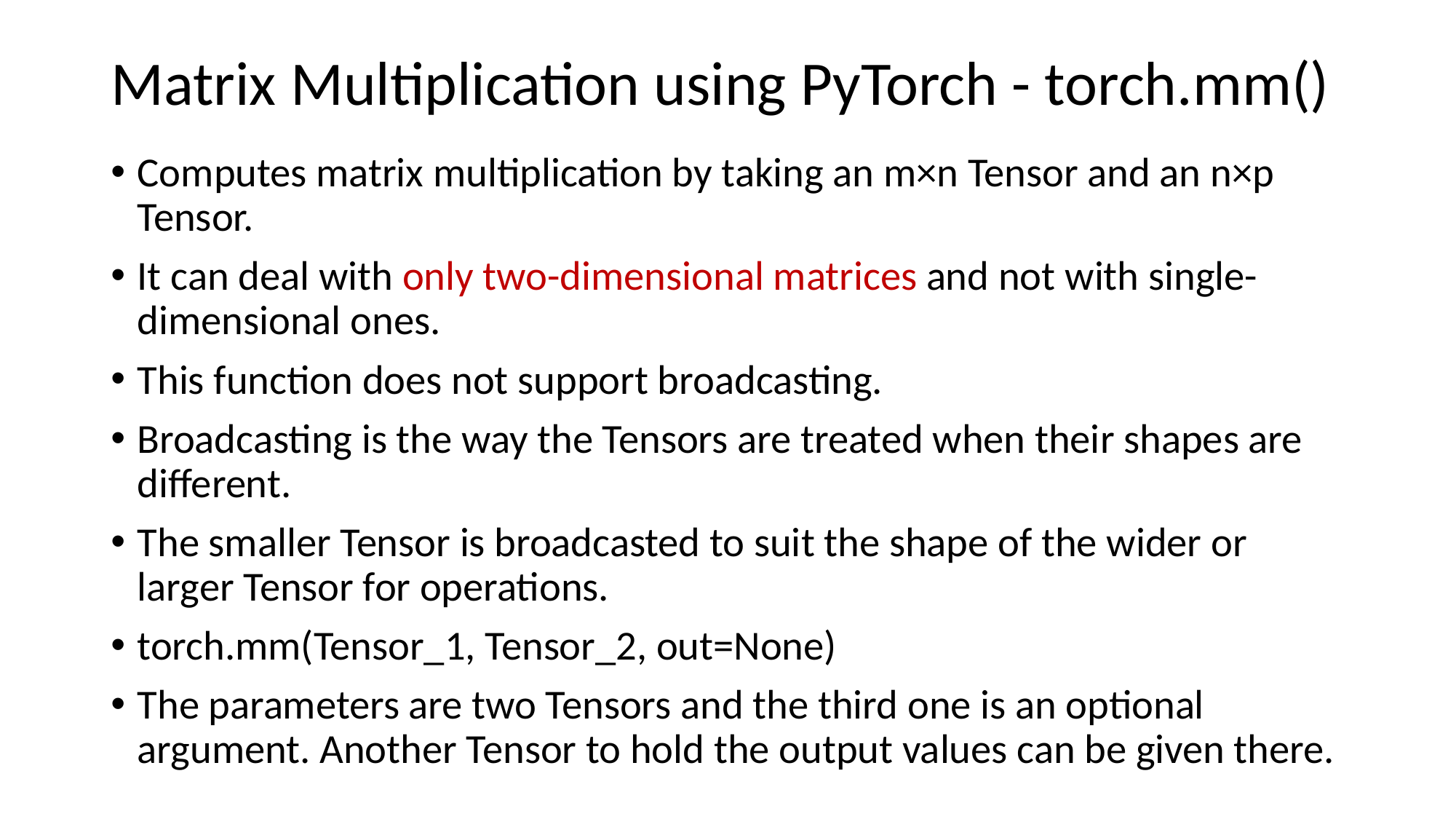

# Matrix Multiplication using PyTorch - torch.mm()
Computes matrix multiplication by taking an m×n Tensor and an n×p Tensor.
It can deal with only two-dimensional matrices and not with single-dimensional ones.
This function does not support broadcasting.
Broadcasting is the way the Tensors are treated when their shapes are different.
The smaller Tensor is broadcasted to suit the shape of the wider or larger Tensor for operations.
torch.mm(Tensor_1, Tensor_2, out=None)
The parameters are two Tensors and the third one is an optional argument. Another Tensor to hold the output values can be given there.